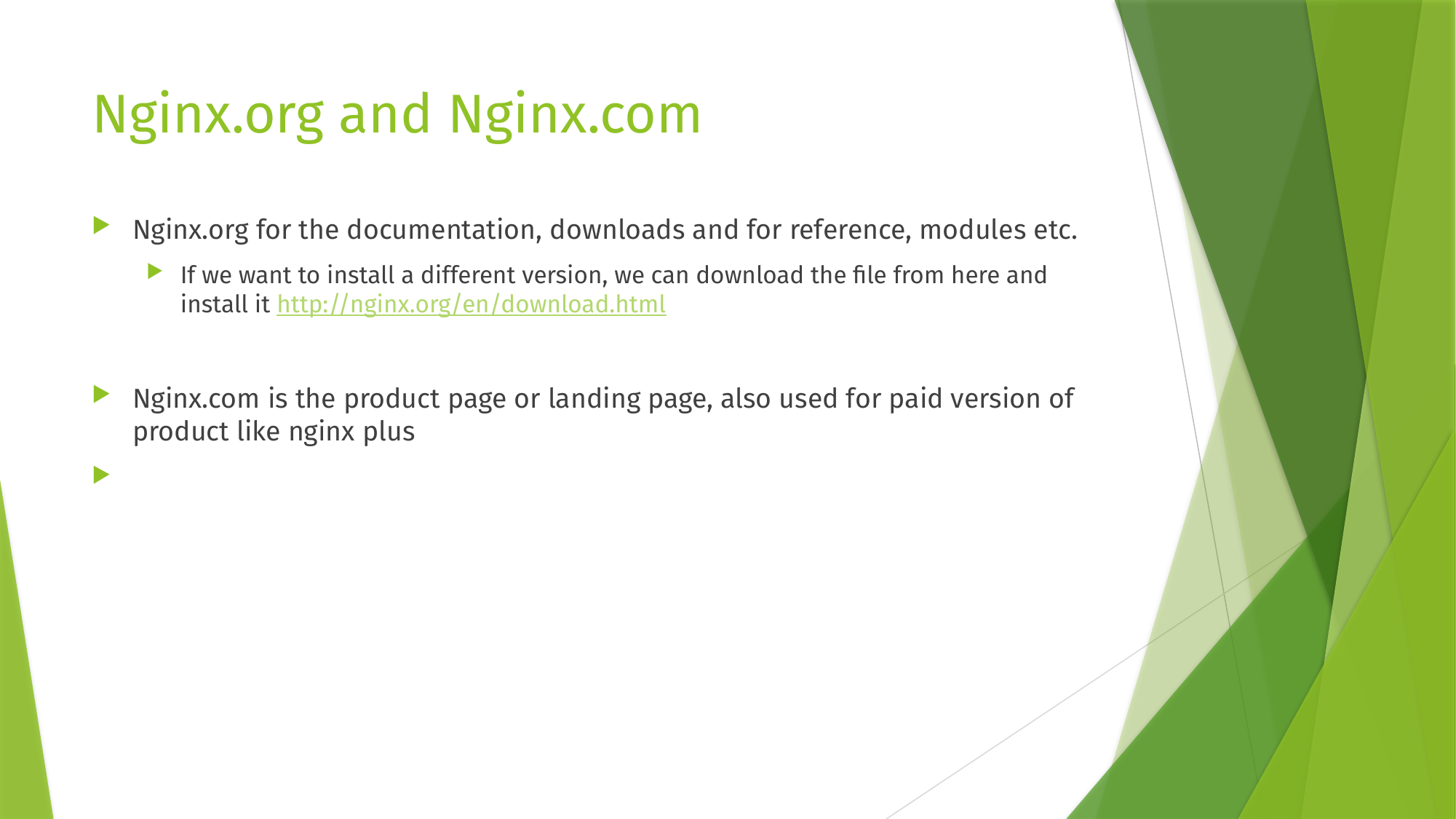

# Nginx.org and Nginx.com
Nginx.org for the documentation, downloads and for reference, modules etc.
If we want to install a different version, we can download the file from here and install it http://nginx.org/en/download.html

Nginx.com is the product page or landing page, also used for paid version of product like nginx plus